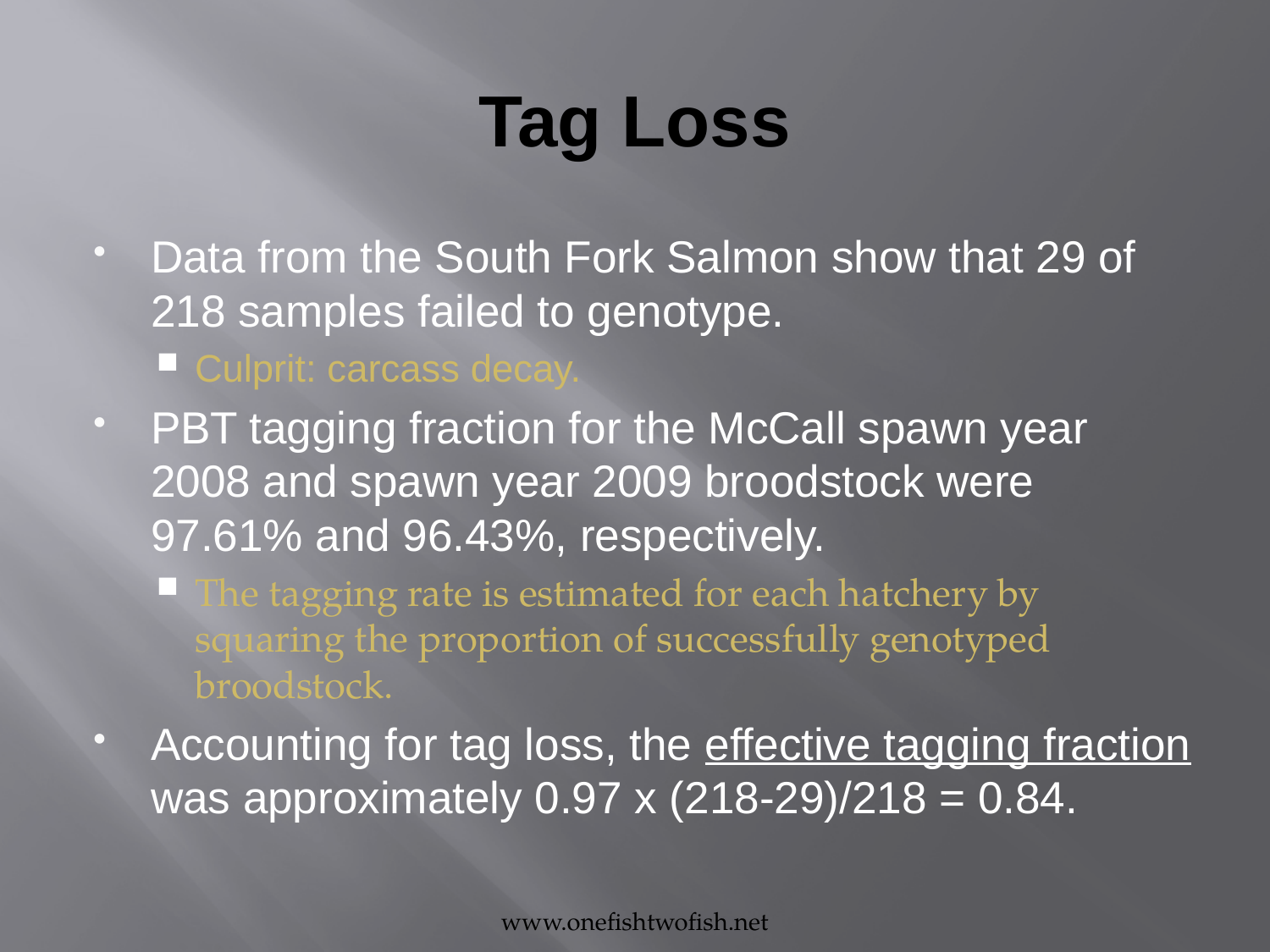

# Tag Loss
Data from the South Fork Salmon show that 29 of 218 samples failed to genotype.
Culprit: carcass decay.
PBT tagging fraction for the McCall spawn year 2008 and spawn year 2009 broodstock were 97.61% and 96.43%, respectively.
The tagging rate is estimated for each hatchery by squaring the proportion of successfully genotyped broodstock.
Accounting for tag loss, the effective tagging fraction was approximately 0.97 x (218-29)/218 = 0.84.
www.onefishtwofish.net